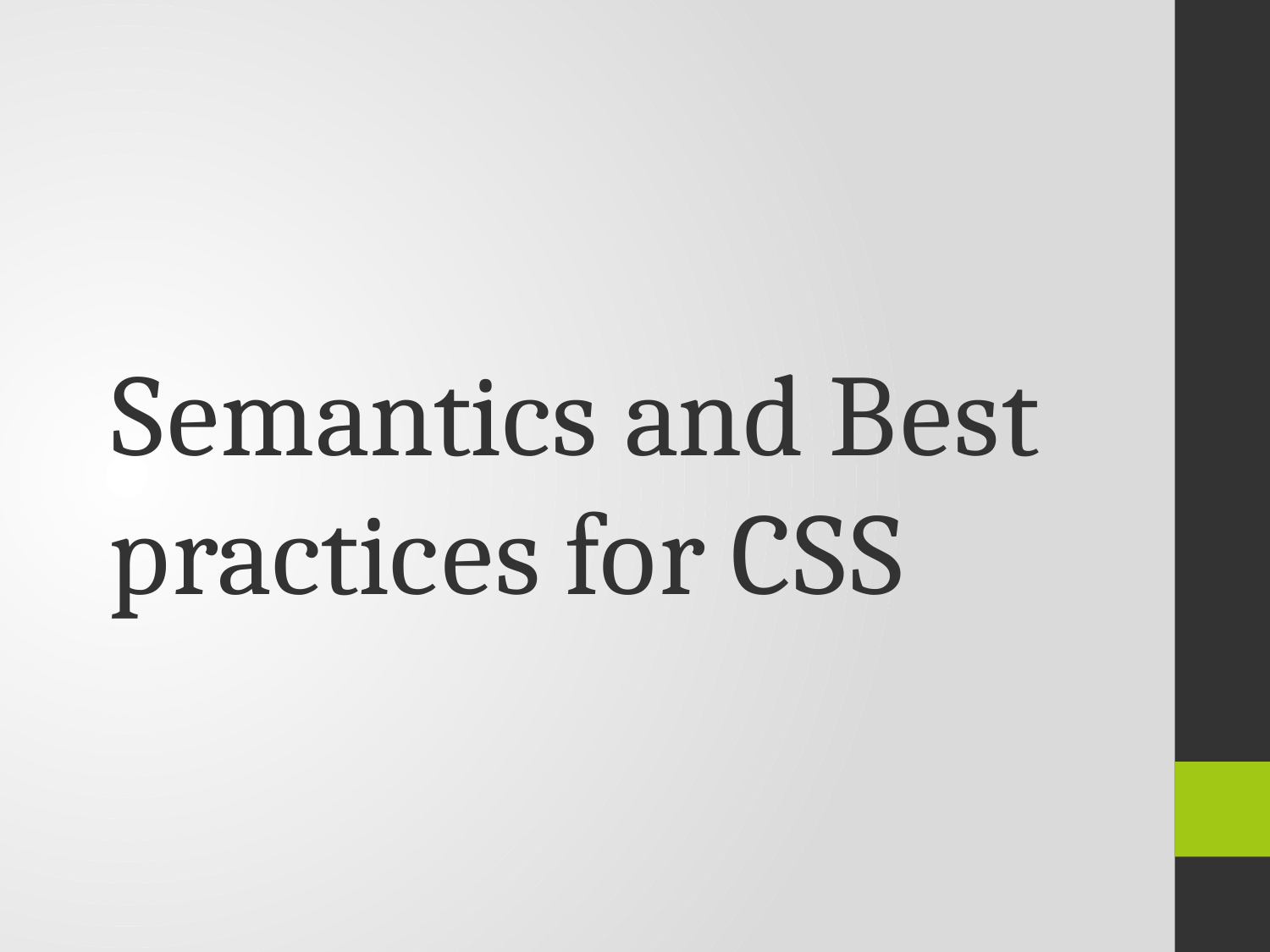

# Semantics and Best practices for CSS